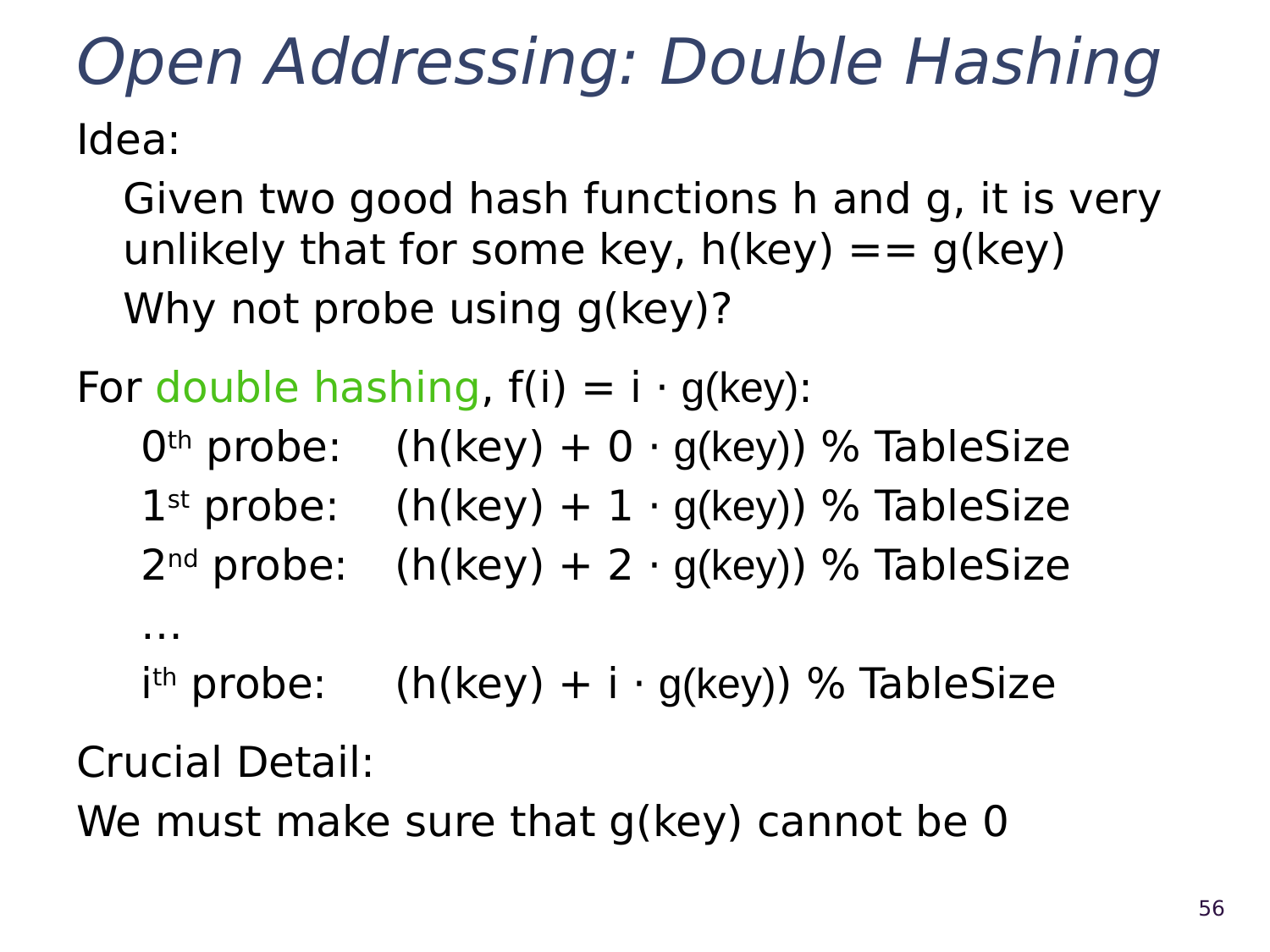

# Open Addressing: Double Hashing
Idea:
Given two good hash functions h and g, it is very unlikely that for some key, h(key) == g(key)
Why not probe using g(key)?

For double hashing, f(i) = i ⋅ g(key):
0th probe:	(h(key) + 0 ⋅ g(key)) % TableSize
1st probe:	(h(key) + 1 ⋅ g(key)) % TableSize
2nd probe:	(h(key) + 2 ⋅ g(key)) % TableSize
…
ith probe:	(h(key) + i ⋅ g(key)) % TableSize

Crucial Detail:
We must make sure that g(key) cannot be 0
56